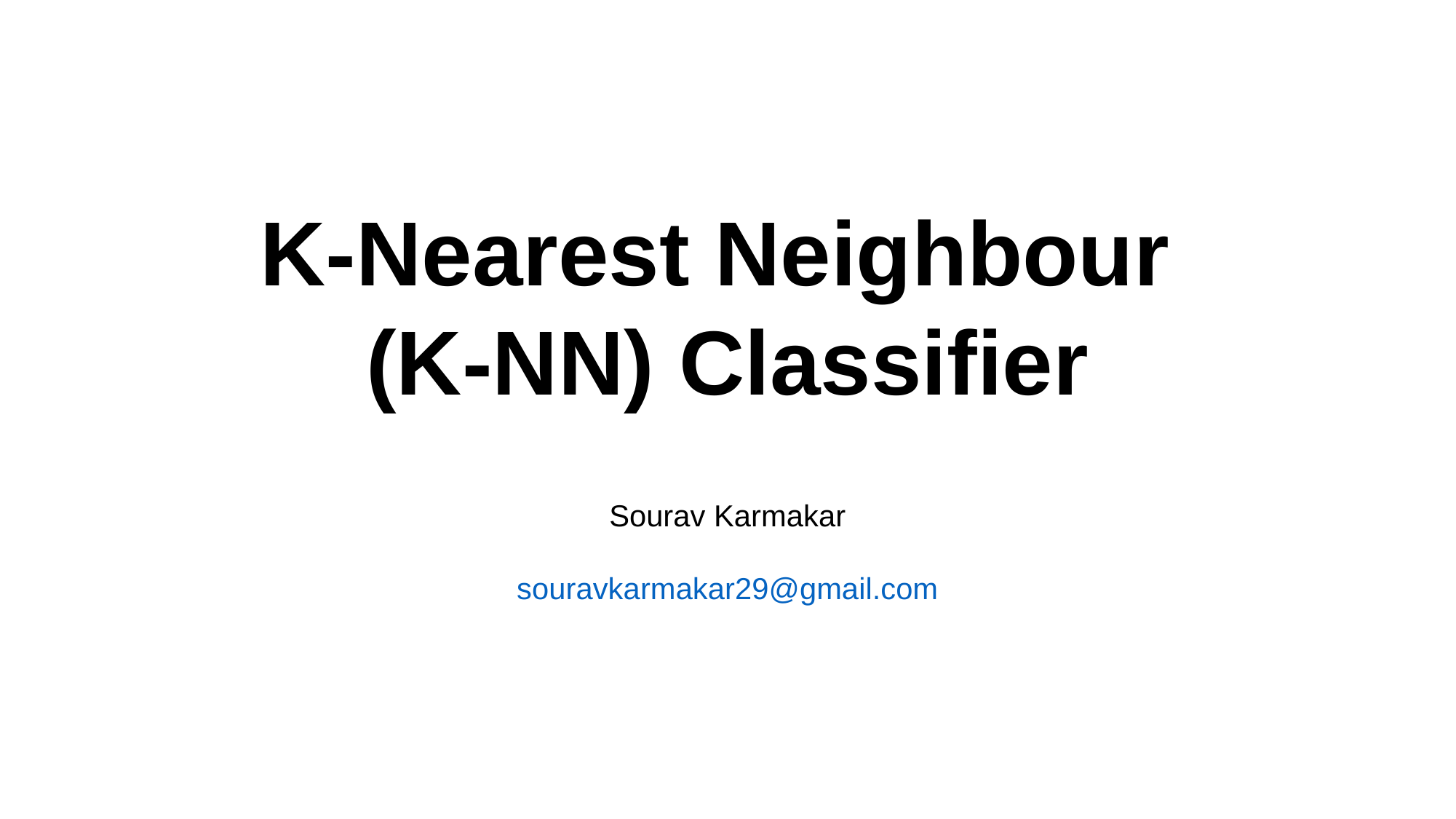

K-Nearest Neighbour
(K-NN) Classifier
Sourav Karmakar

souravkarmakar29@gmail.com